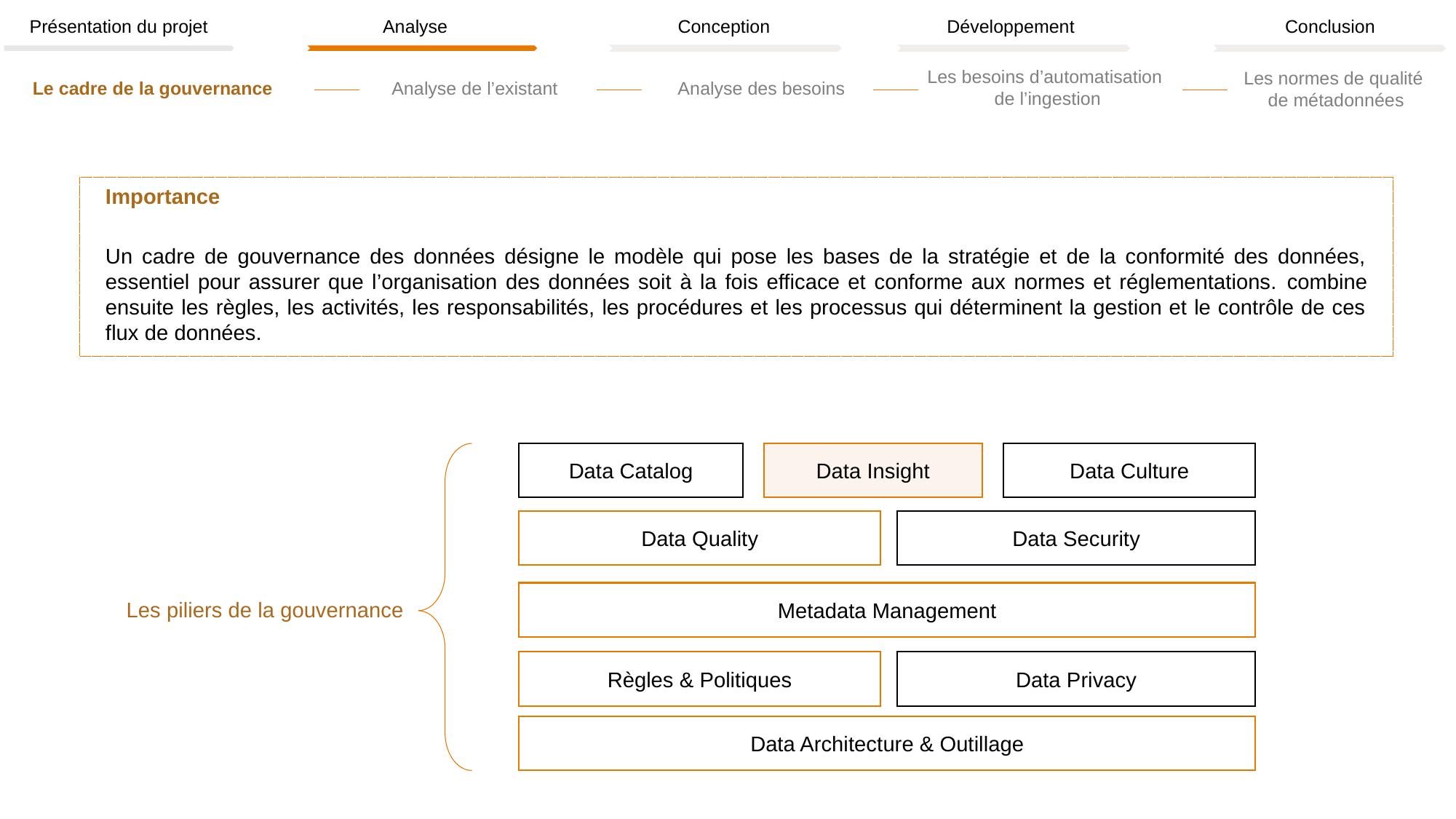

Présentation du projet
Analyse
Conception
Développement
Conclusion

Les besoins d’automatisation
de l’ingestion
Les normes de qualité
de métadonnées
Analyse de l’existant
Le cadre de la gouvernance
Analyse des besoins
Importance

Un cadre de gouvernance des données désigne le modèle qui pose les bases de la stratégie et de la conformité des données, essentiel pour assurer que l’organisation des données soit à la fois efficace et conforme aux normes et réglementations. combine ensuite les règles, les activités, les responsabilités, les procédures et les processus qui déterminent la gestion et le contrôle de ces flux de données.

Data Catalog
Data Insight
Data Culture
Data Quality
Data Security
Metadata Management
Les piliers de la gouvernance
Règles & Politiques
Data Privacy
Data Architecture & Outillage